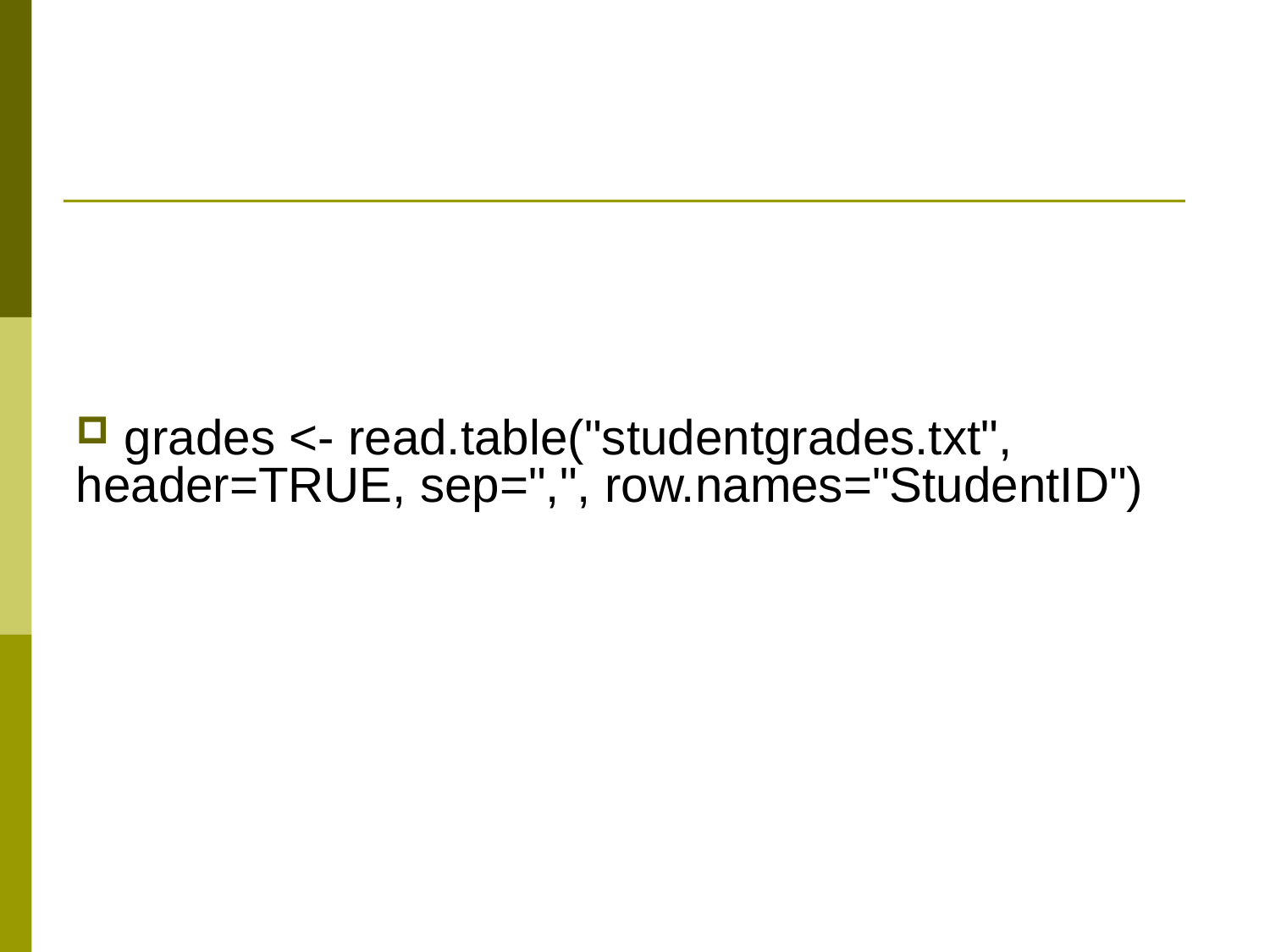

#

 grades <- read.table("studentgrades.txt", header=TRUE, sep=",", row.names="StudentID")